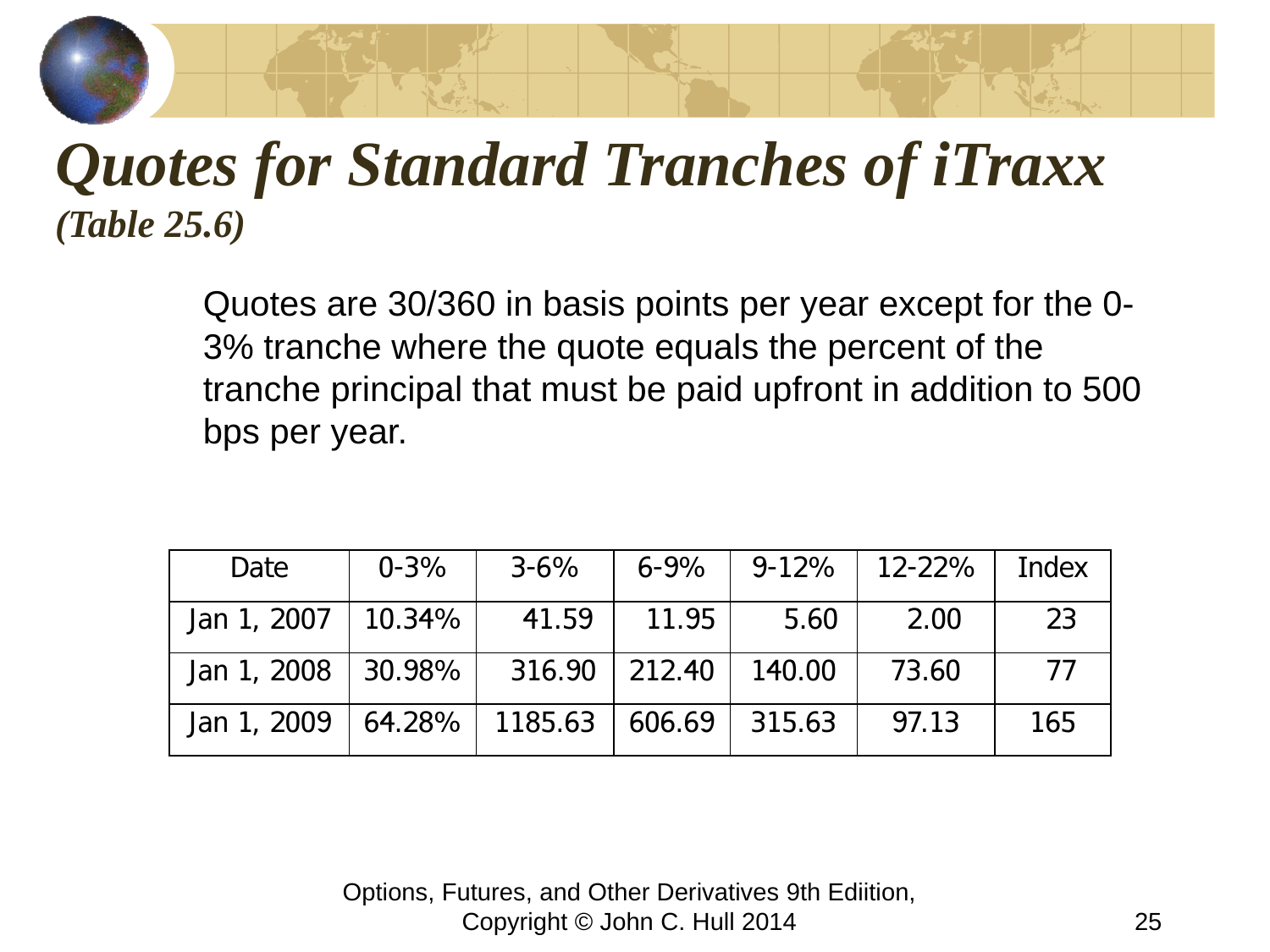

# Quotes for Standard Tranches of iTraxx (Table 25.6)
Quotes are 30/360 in basis points per year except for the 0-3% tranche where the quote equals the percent of the tranche principal that must be paid upfront in addition to 500 bps per year.

| Date | 0-3% | 3-6% | 6-9% | 9-12% | 12-22% | Index |
| --- | --- | --- | --- | --- | --- | --- |
| Jan 1, 2007 | 10.34% | 41.59 | 11.95 | 5.60 | 2.00 | 23 |
| Jan 1, 2008 | 30.98% | 316.90 | 212.40 | 140.00 | 73.60 | 77 |
| Jan 1, 2009 | 64.28% | 1185.63 | 606.69 | 315.63 | 97.13 | 165 |
Options, Futures, and Other Derivatives 9th Ediition, Copyright © John C. Hull 2014
25